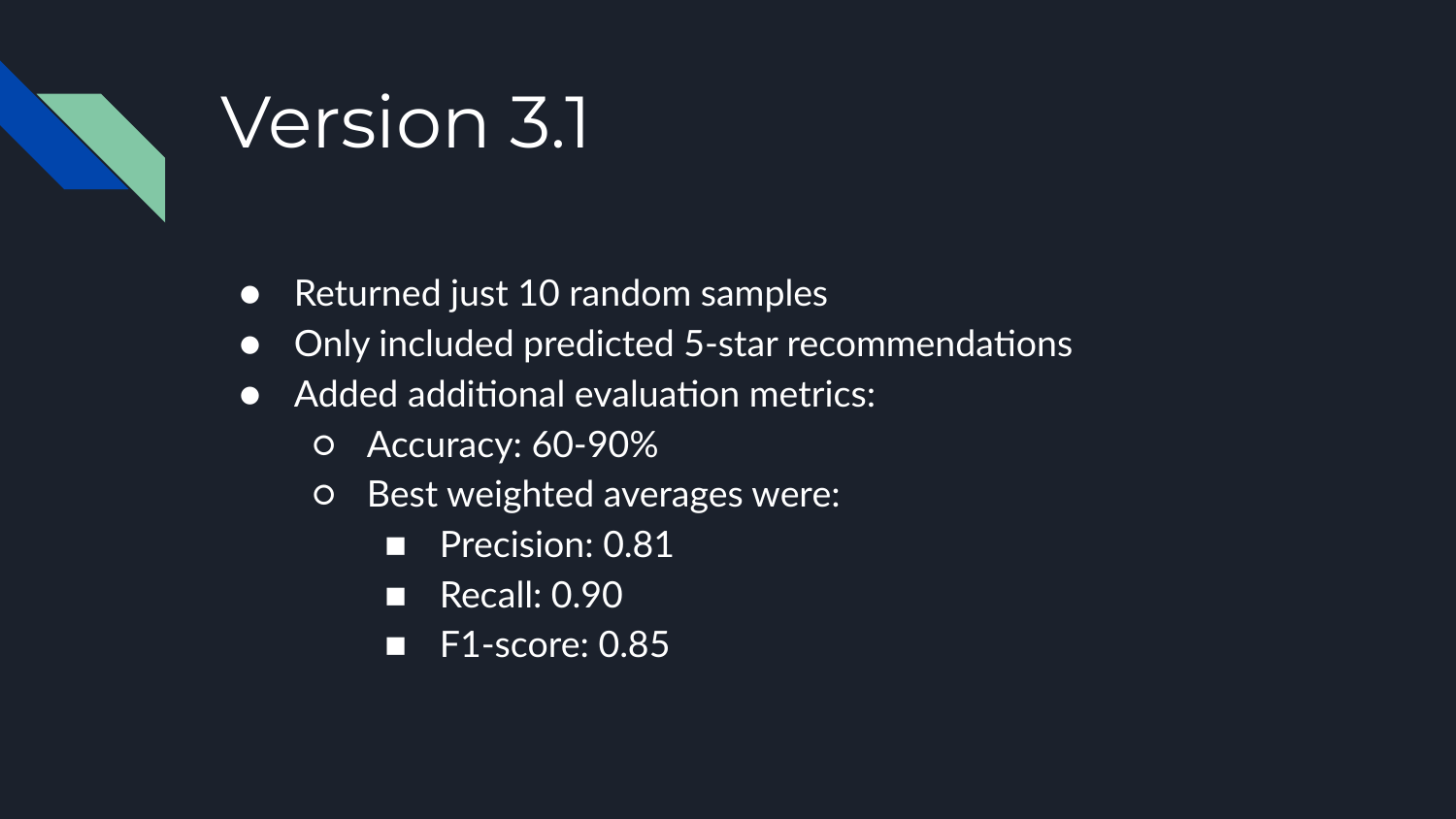

# Version 3.1
Returned just 10 random samples
Only included predicted 5-star recommendations
Added additional evaluation metrics:
Accuracy: 60-90%
Best weighted averages were:
Precision: 0.81
Recall: 0.90
F1-score: 0.85